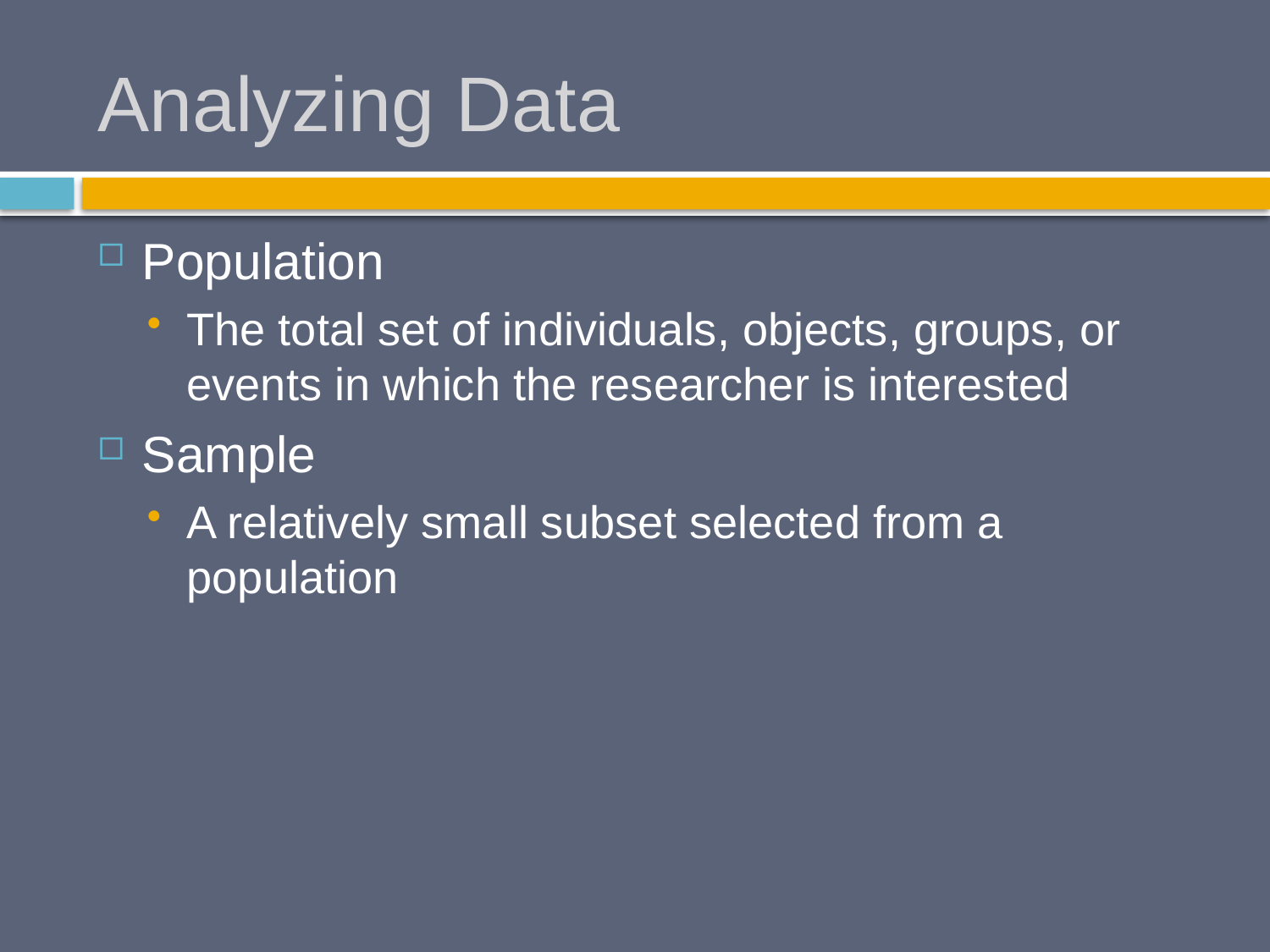

# Analyzing Data
Population
The total set of individuals, objects, groups, or events in which the researcher is interested
Sample
A relatively small subset selected from a population